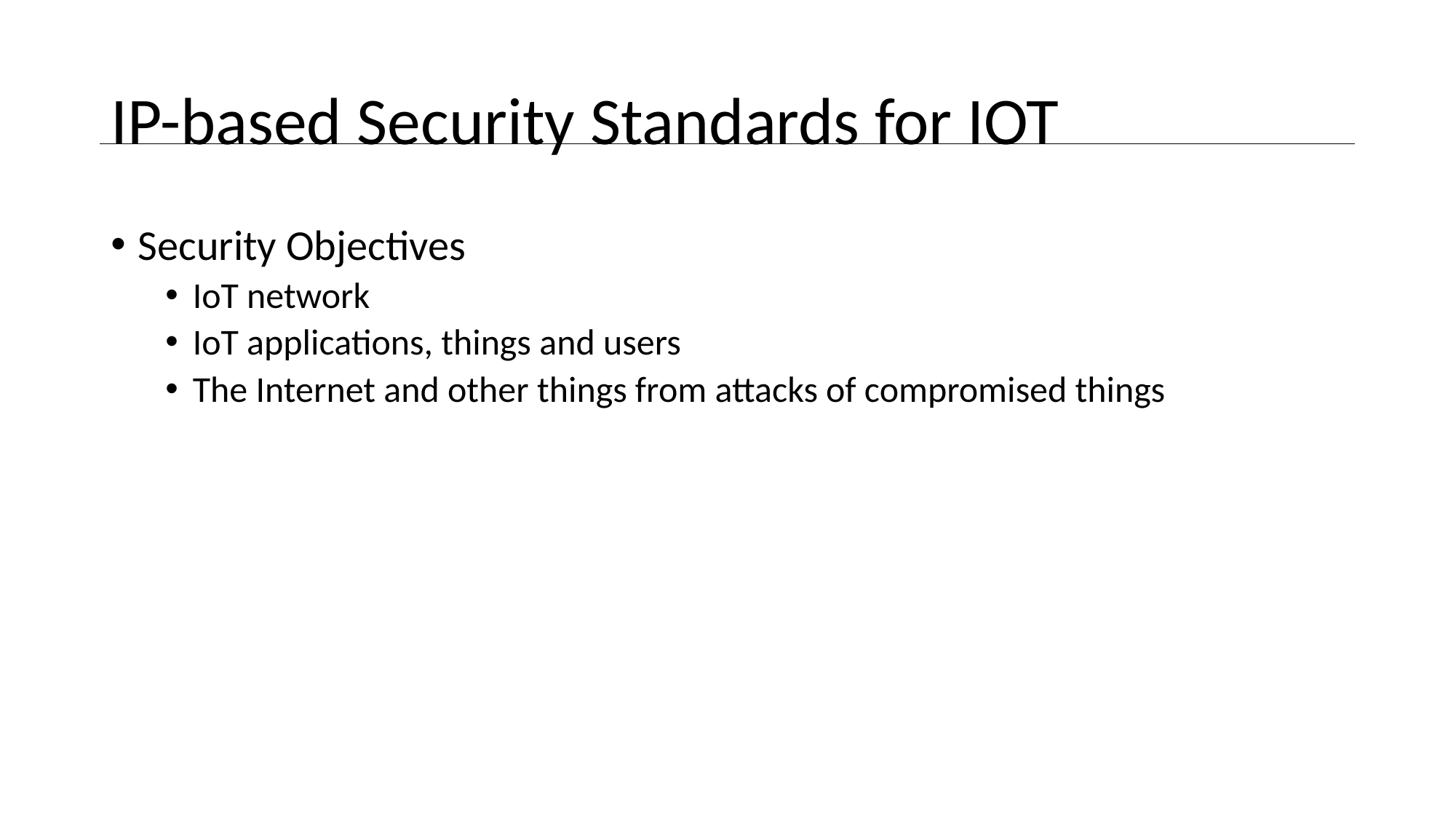

# IP-based Security Standards for IOT
Security Objectives
IoT network
IoT applications, things and users
The Internet and other things from attacks of compromised things